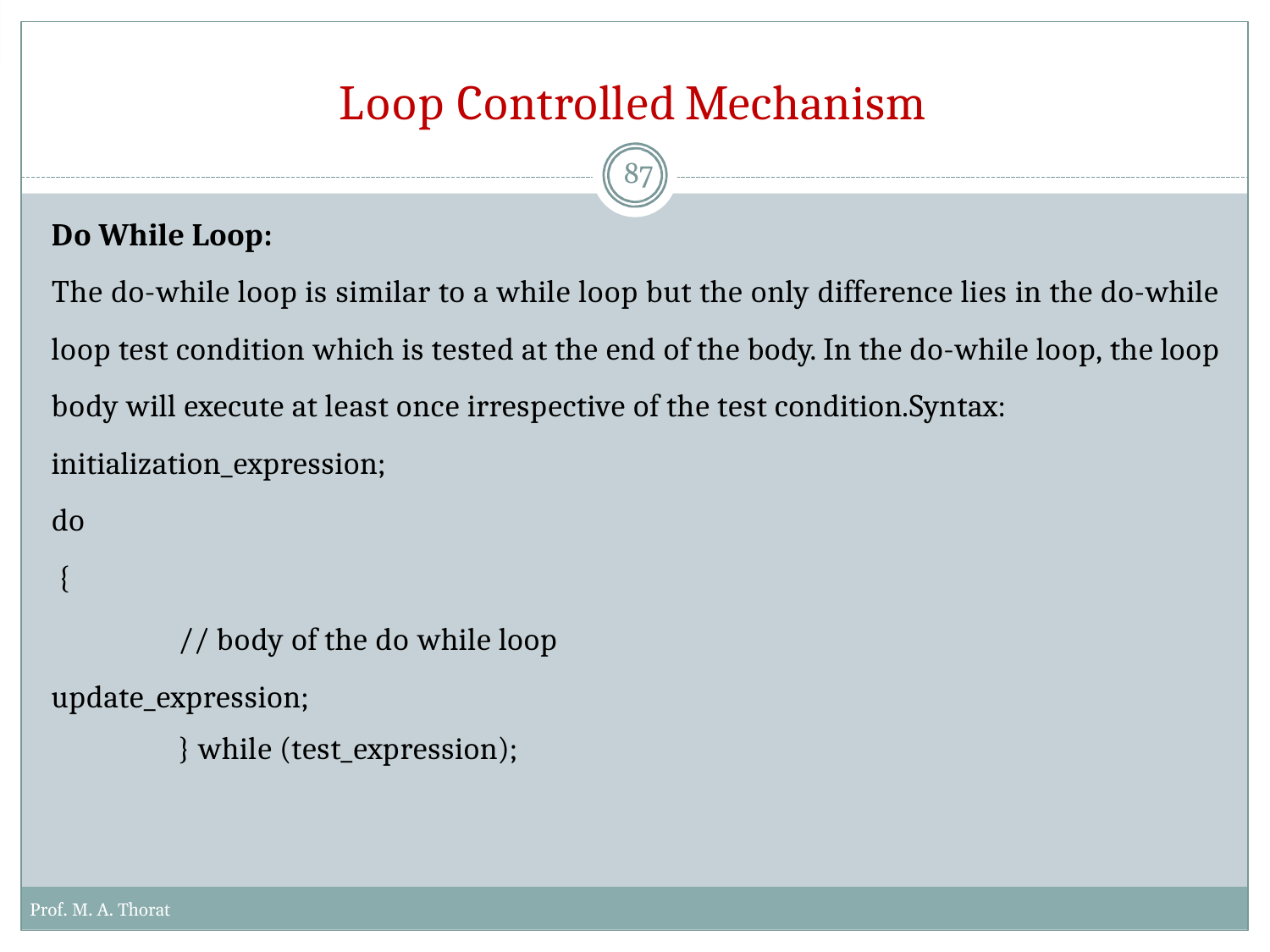

# Loop Controlled Mechanism
87
Do While Loop:
The do-while loop is similar to a while loop but the only difference lies in the do-while loop test condition which is tested at the end of the body. In the do-while loop, the loop body will execute at least once irrespective of the test condition.Syntax: initialization_expression;
do
{
// body of the do while loop update_expression;
} while (test_expression);
Prof. M. A. Thorat